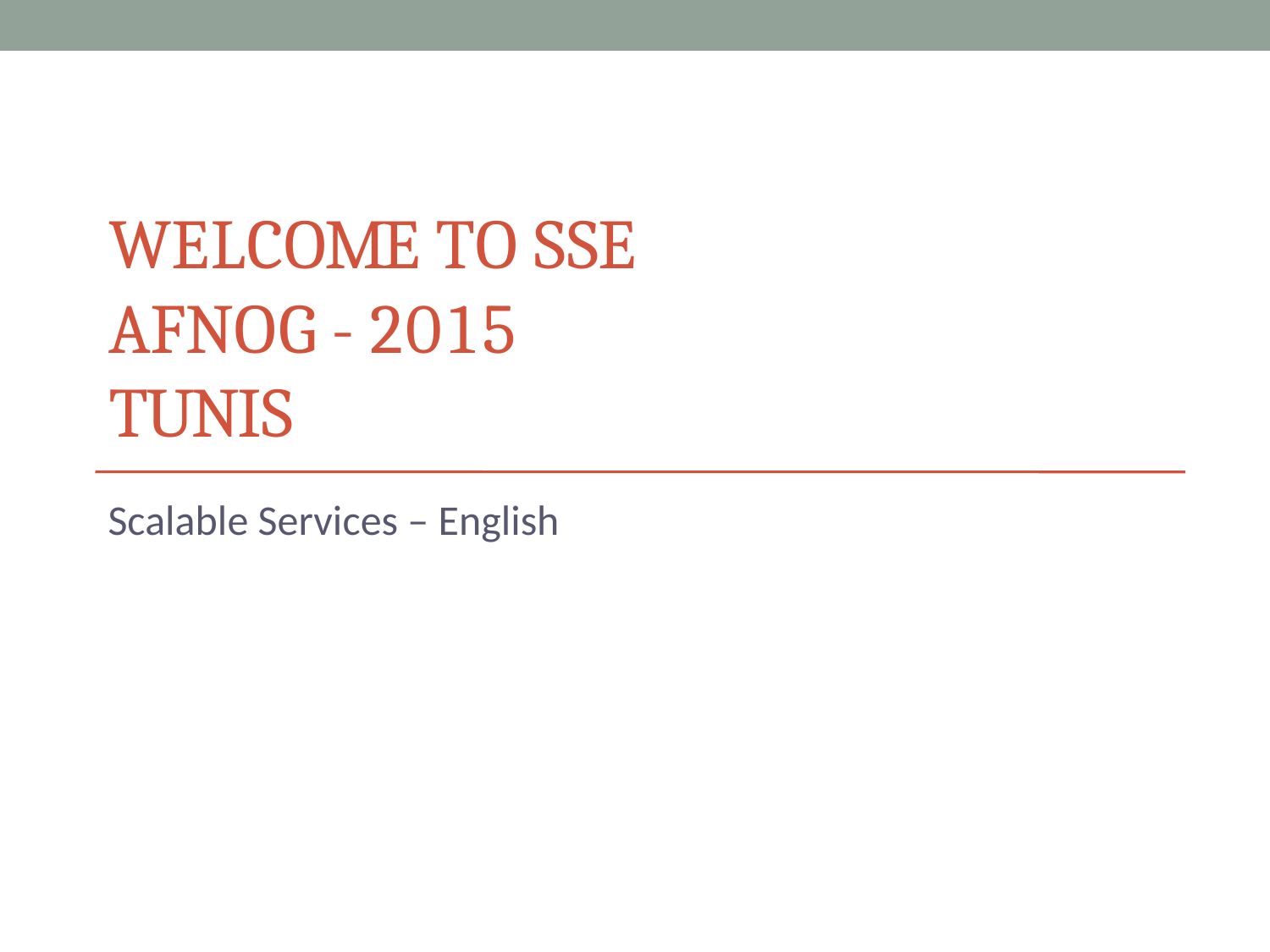

# Welcome to sse AfNOG - 2015 TUNIS
Scalable Services – English